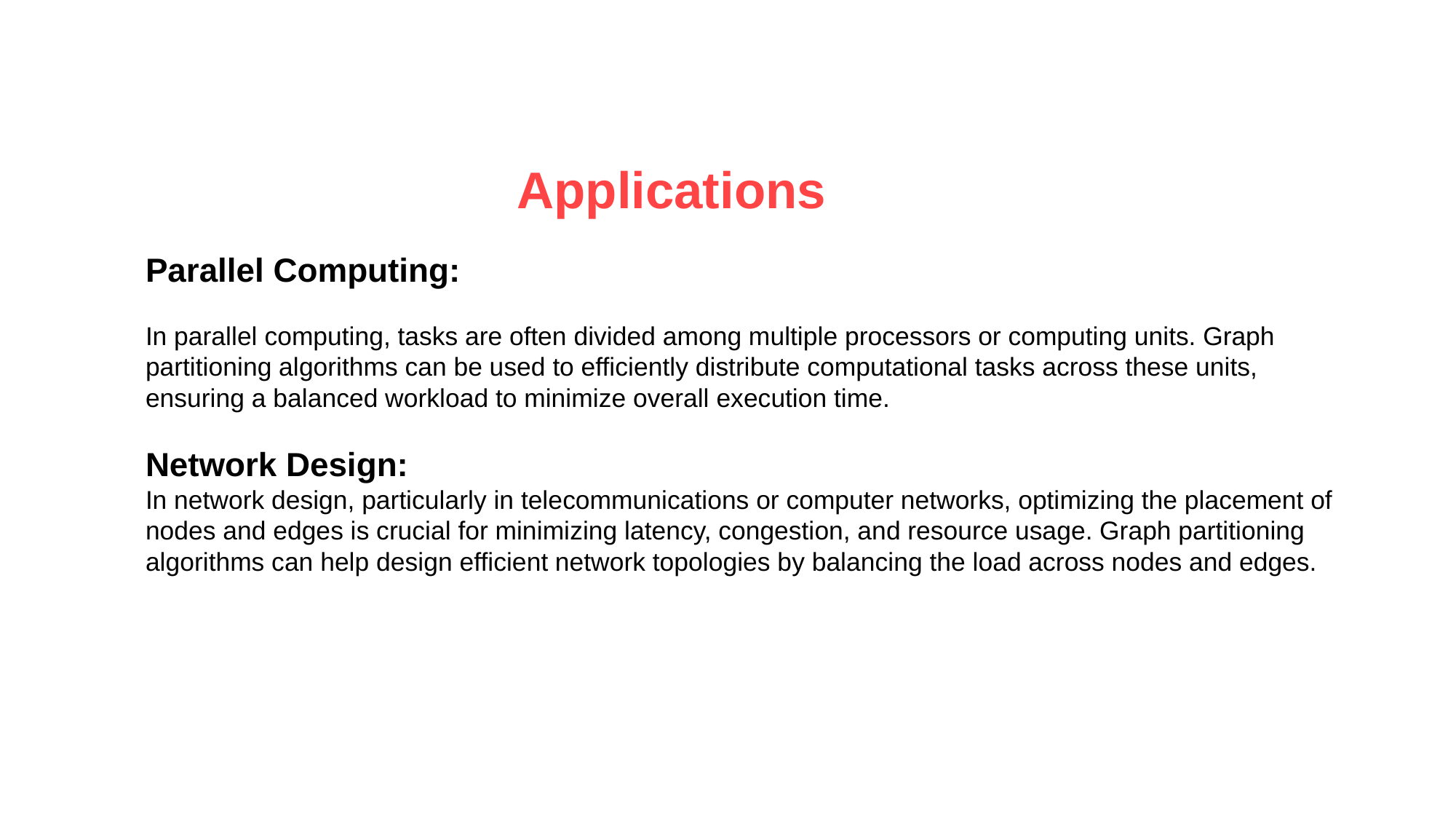

Applications
Parallel Computing:

In parallel computing, tasks are often divided among multiple processors or computing units. Graph partitioning algorithms can be used to efficiently distribute computational tasks across these units, ensuring a balanced workload to minimize overall execution time.

Network Design:
In network design, particularly in telecommunications or computer networks, optimizing the placement of nodes and edges is crucial for minimizing latency, congestion, and resource usage. Graph partitioning algorithms can help design efficient network topologies by balancing the load across nodes and edges.